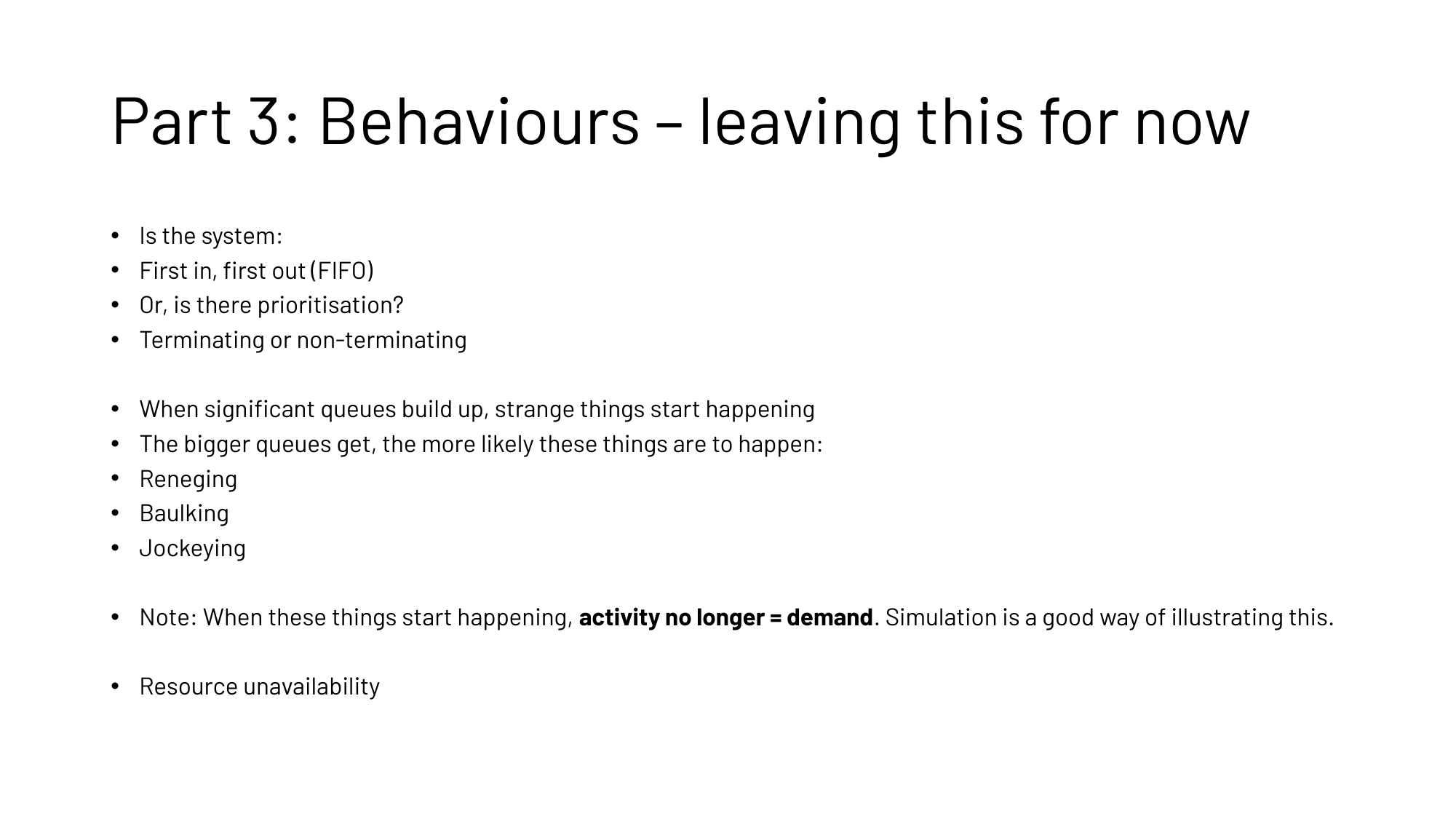

# Part 3: Behaviours – leaving this for now
Is the system:
First in, first out (FIFO)
Or, is there prioritisation?
Terminating or non-terminating

When significant queues build up, strange things start happening
The bigger queues get, the more likely these things are to happen:
Reneging
Baulking
Jockeying

Note: When these things start happening, activity no longer = demand. Simulation is a good way of illustrating this.

Resource unavailability